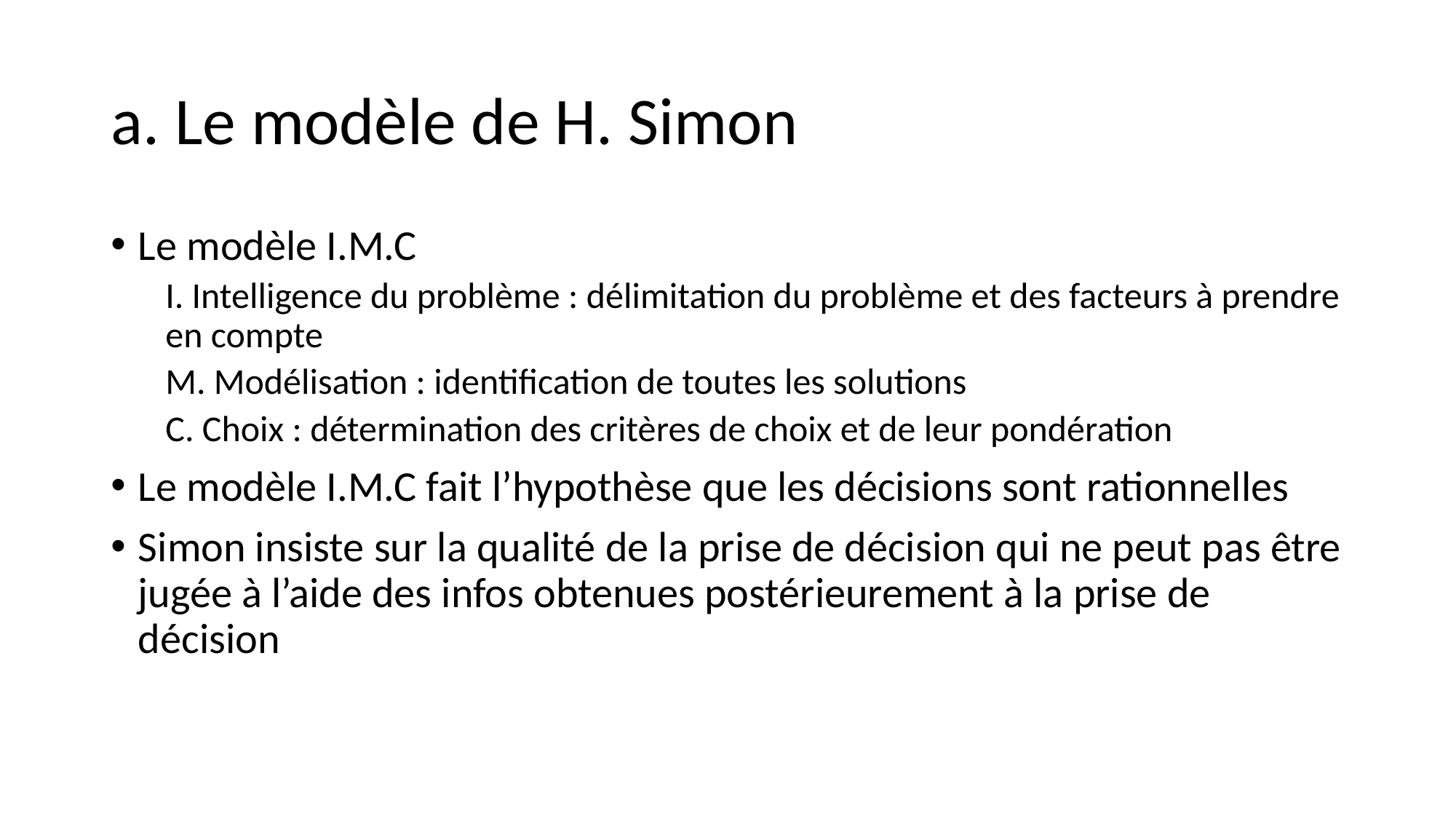

# a. Le modèle de H. Simon
Le modèle I.M.C
I. Intelligence du problème : délimitation du problème et des facteurs à prendre en compte
M. Modélisation : identification de toutes les solutions
C. Choix : détermination des critères de choix et de leur pondération
Le modèle I.M.C fait l’hypothèse que les décisions sont rationnelles
Simon insiste sur la qualité de la prise de décision qui ne peut pas être jugée à l’aide des infos obtenues postérieurement à la prise de décision